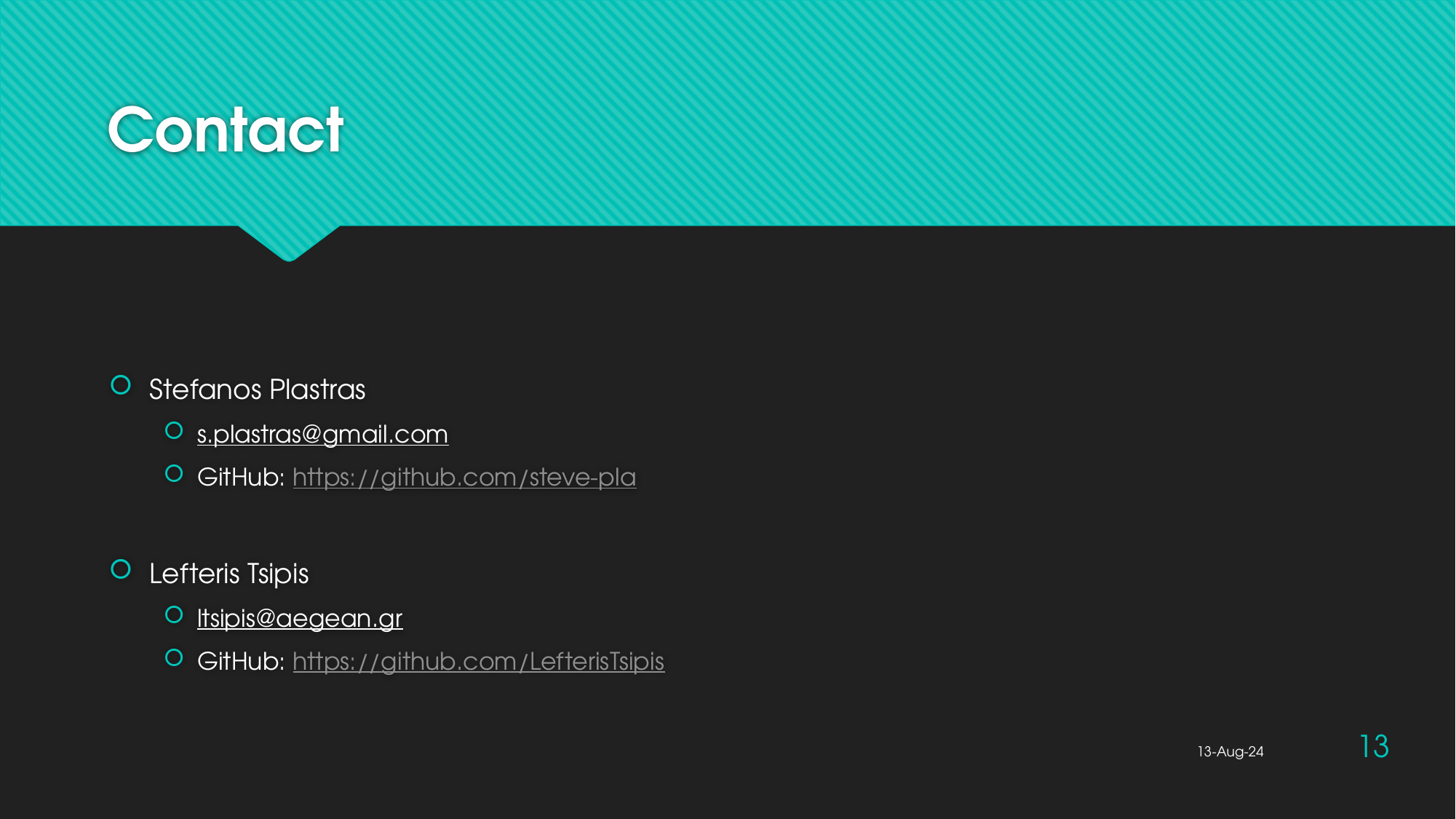

# Contact
Stefanos Plastras
s.plastras@gmail.com
GitHub: https://github.com/steve-pla

Lefteris Tsipis
ltsipis@aegean.gr
GitHub: https://github.com/LefterisTsipis
13
13-Aug-24